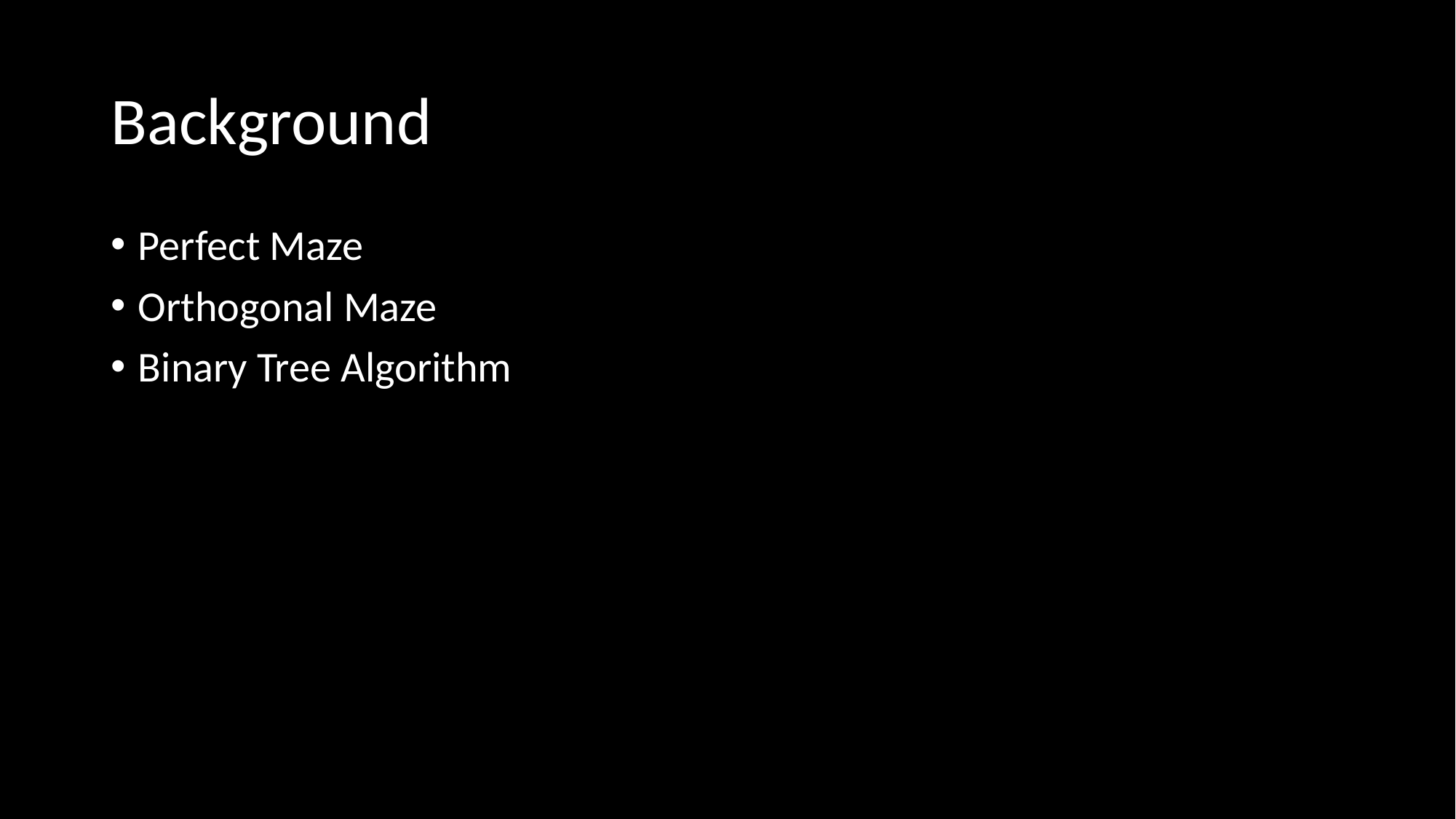

# Background
Perfect Maze
Orthogonal Maze
Binary Tree Algorithm